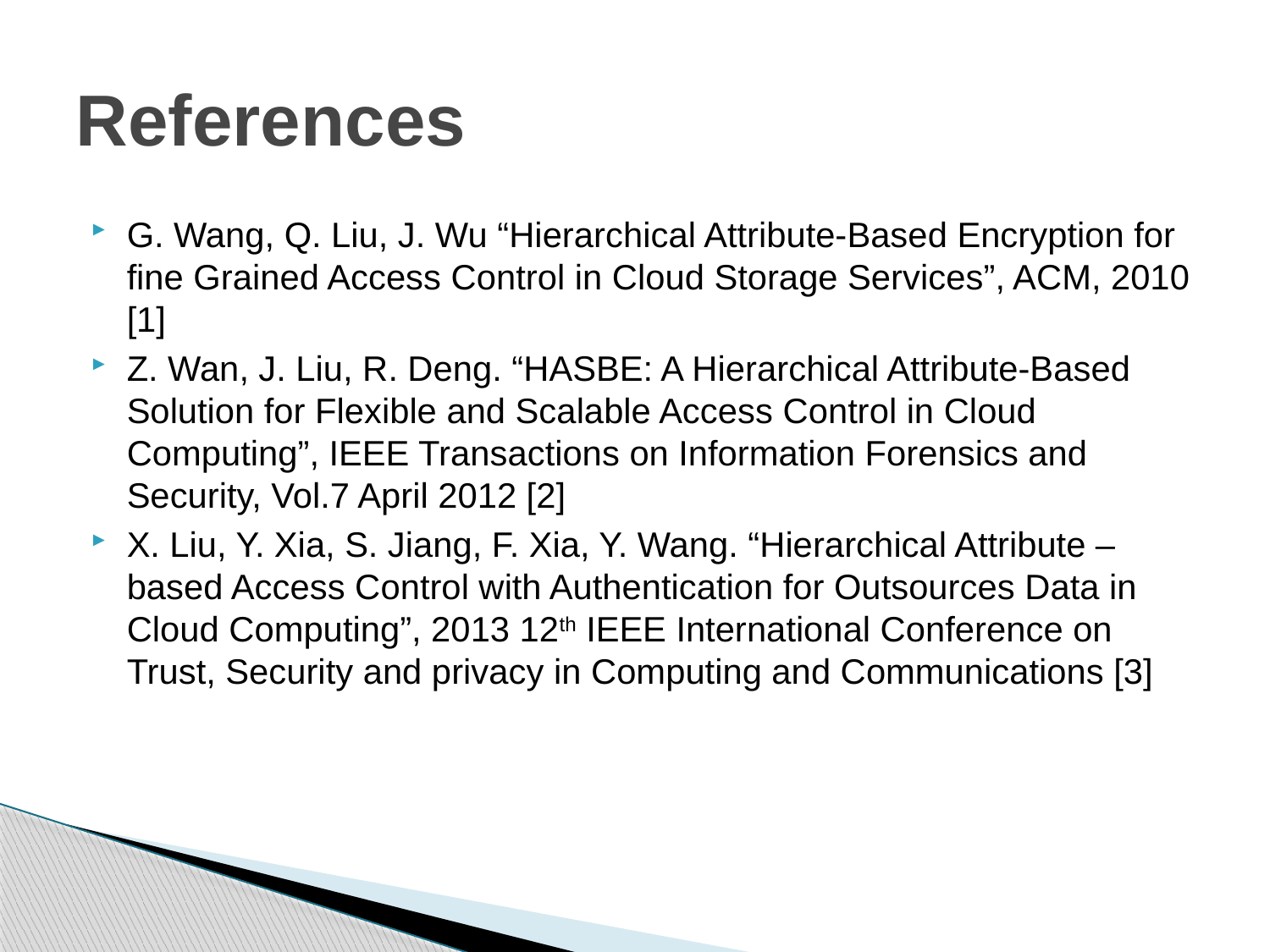

# References
G. Wang, Q. Liu, J. Wu “Hierarchical Attribute-Based Encryption for fine Grained Access Control in Cloud Storage Services”, ACM, 2010 [1]
Z. Wan, J. Liu, R. Deng. “HASBE: A Hierarchical Attribute-Based Solution for Flexible and Scalable Access Control in Cloud Computing”, IEEE Transactions on Information Forensics and Security, Vol.7 April 2012 [2]
X. Liu, Y. Xia, S. Jiang, F. Xia, Y. Wang. “Hierarchical Attribute –based Access Control with Authentication for Outsources Data in Cloud Computing”, 2013 12th IEEE International Conference on Trust, Security and privacy in Computing and Communications [3]